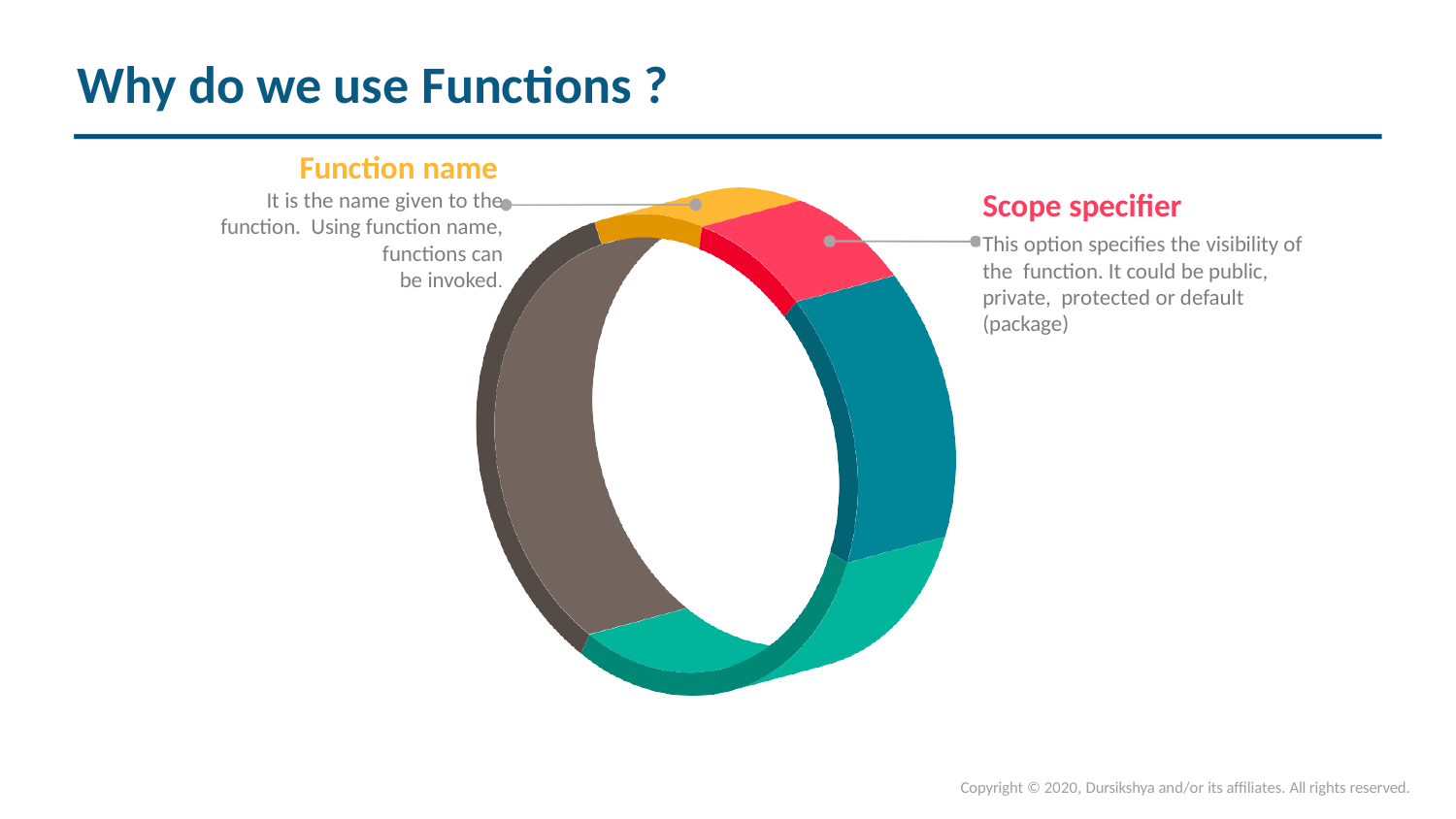

# Why do we use Functions ?

Function name
It is the name given to the function.  Using function name, functions can
be invoked.
Scope specifier
This option specifies the visibility of the  function. It could be public, private,  protected or default (package)

Copyright © 2020, Dursikshya and/or its affiliates. All rights reserved.